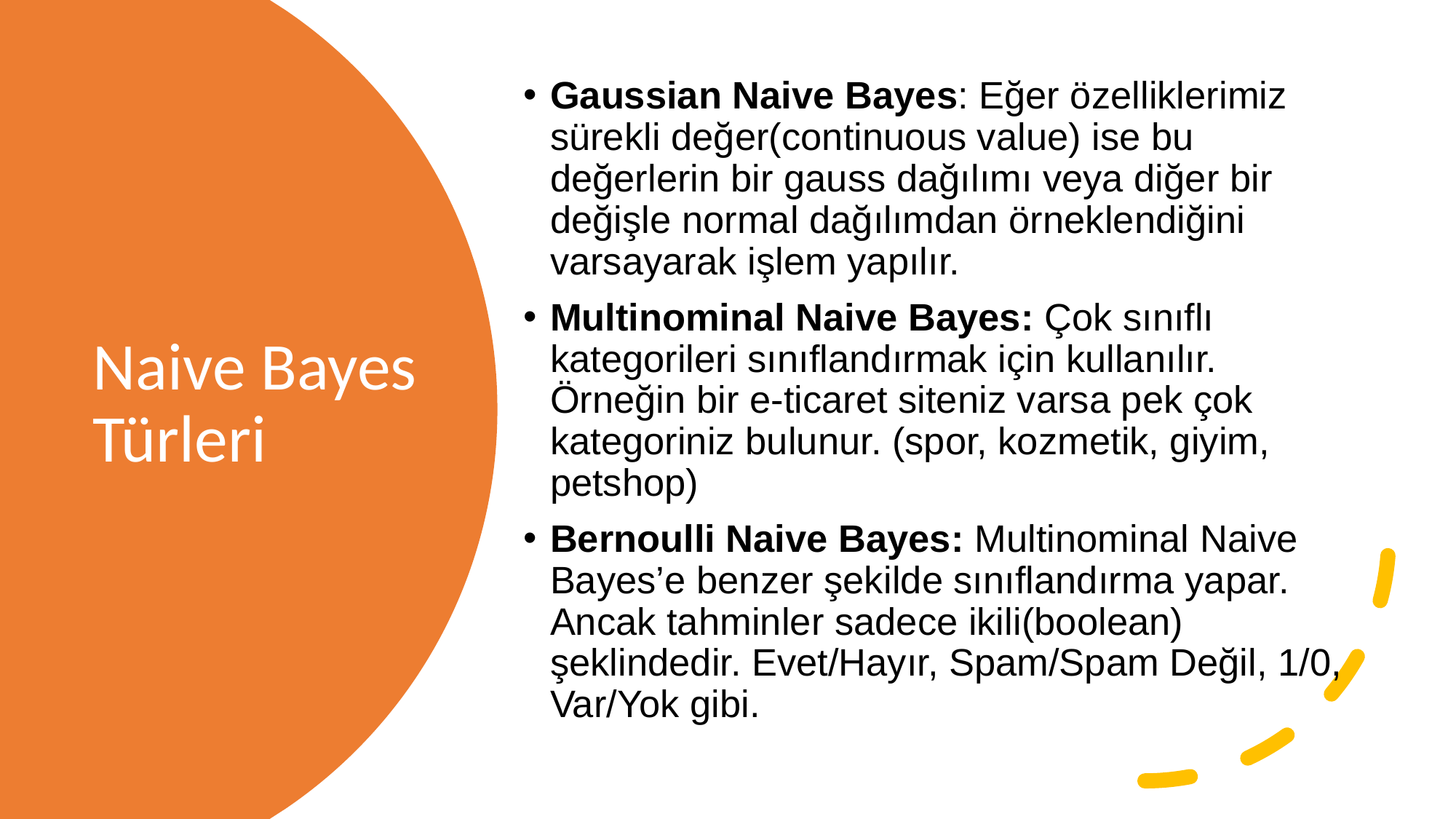

Gaussian Naive Bayes: Eğer özelliklerimiz sürekli değer(continuous value) ise bu değerlerin bir gauss dağılımı veya diğer bir değişle normal dağılımdan örneklendiğini varsayarak işlem yapılır.
Multinominal Naive Bayes: Çok sınıflı kategorileri sınıflandırmak için kullanılır. Örneğin bir e-ticaret siteniz varsa pek çok kategoriniz bulunur. (spor, kozmetik, giyim, petshop)
Bernoulli Naive Bayes: Multinominal Naive Bayes’e benzer şekilde sınıflandırma yapar. Ancak tahminler sadece ikili(boolean) şeklindedir. Evet/Hayır, Spam/Spam Değil, 1/0, Var/Yok gibi.

# Naive Bayes Türleri